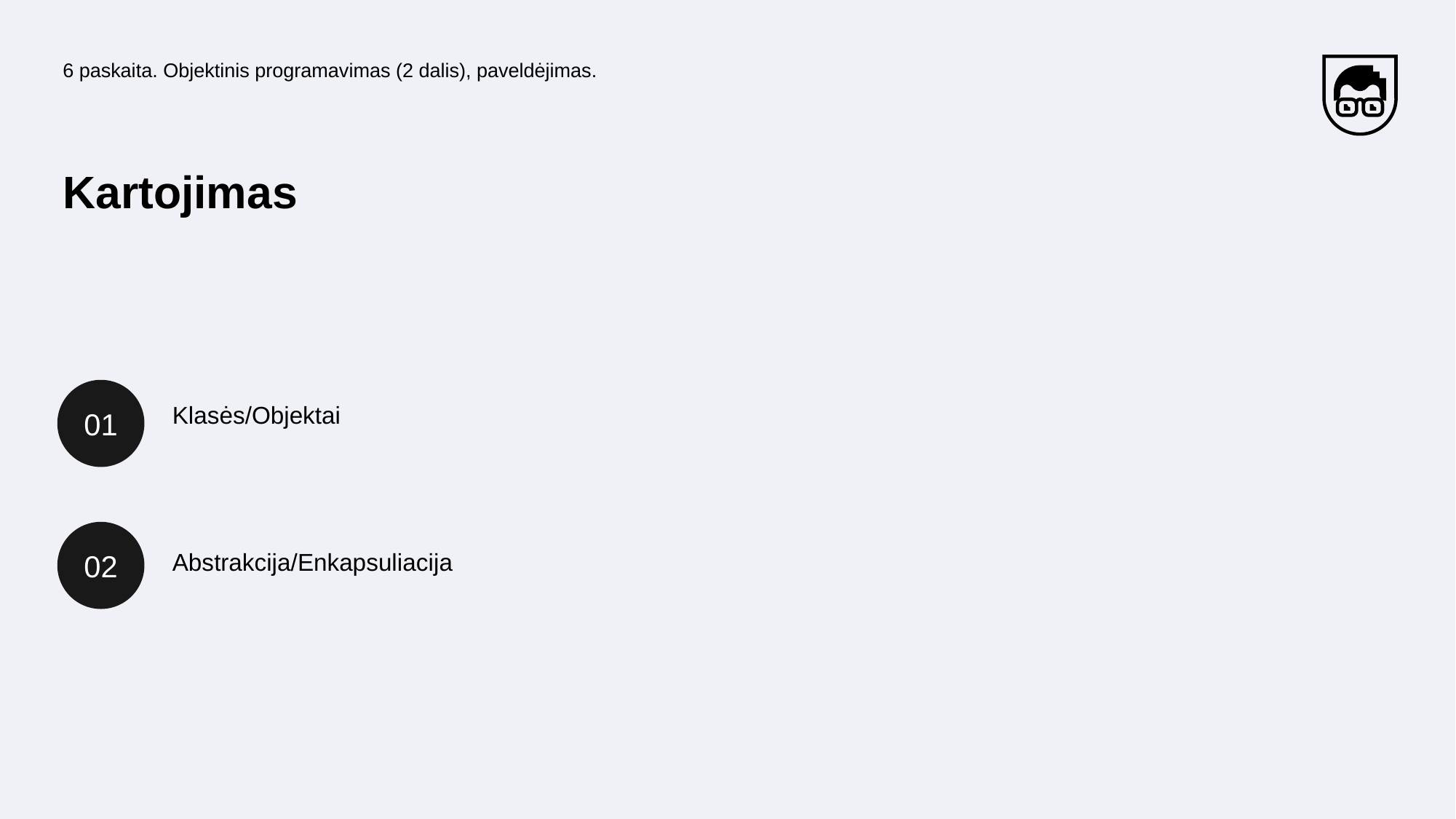

6 paskaita. Objektinis programavimas (2 dalis), paveldėjimas.
Kartojimas

01
Klasės/Objektai

02
Abstrakcija/Enkapsuliacija